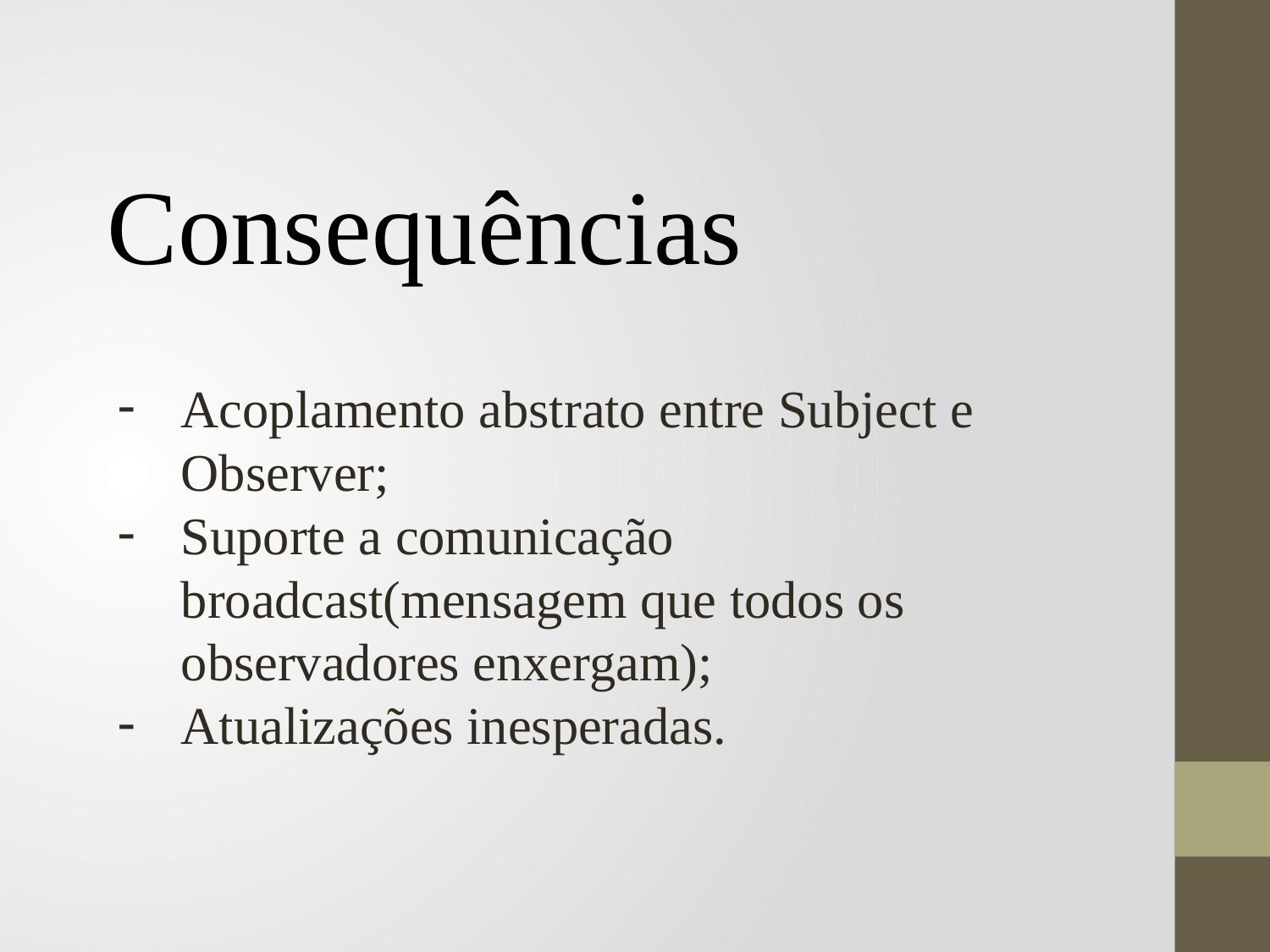

Consequências

Acoplamento abstrato entre Subject e Observer;
Suporte a comunicação broadcast(mensagem que todos os observadores enxergam);
Atualizações inesperadas.